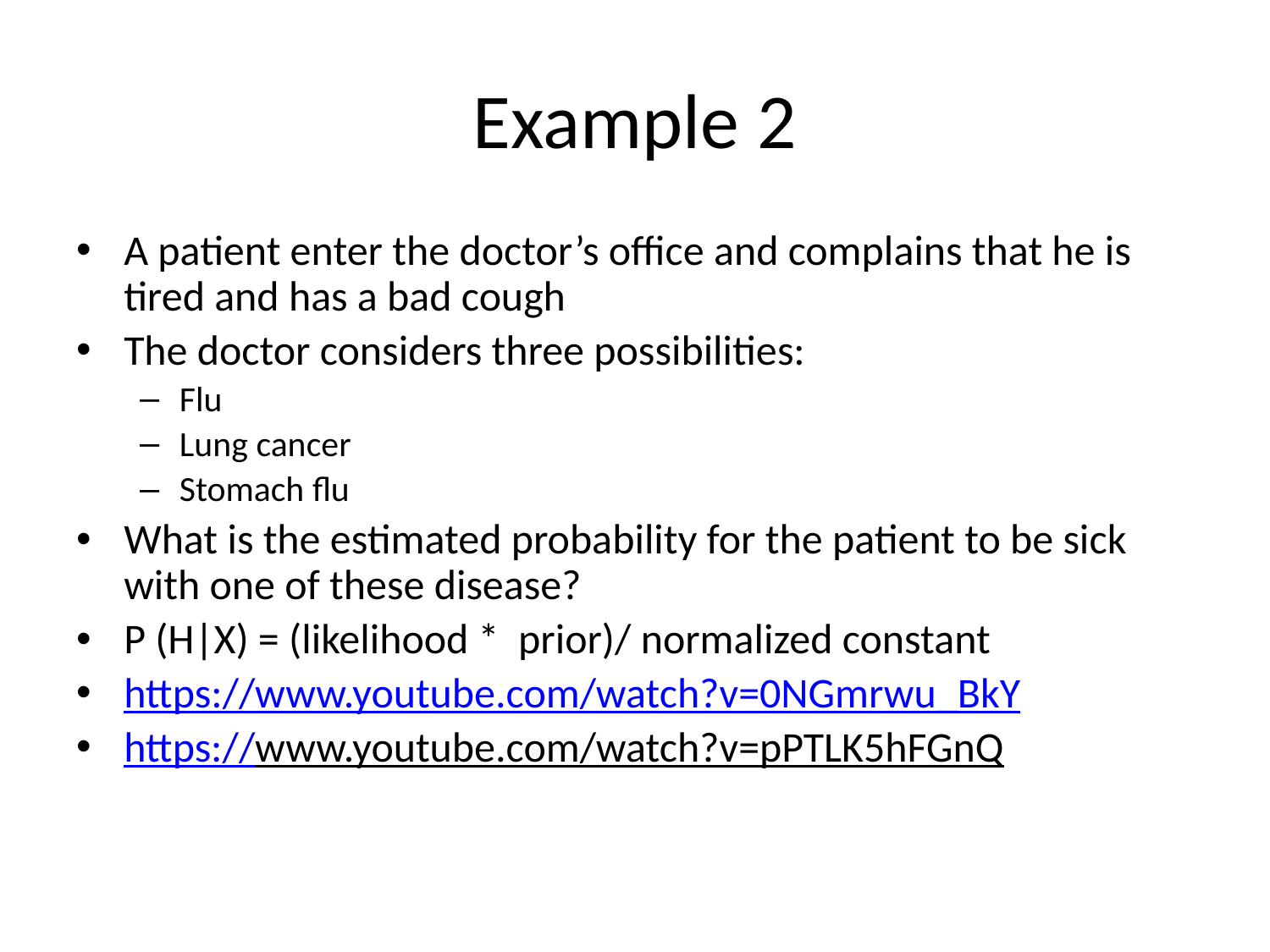

# Example 2
A patient enter the doctor’s office and complains that he is tired and has a bad cough
The doctor considers three possibilities:
Flu
Lung cancer
Stomach flu
What is the estimated probability for the patient to be sick with one of these disease?
P (H|X) = (likelihood *  prior)/ normalized constant
https://www.youtube.com/watch?v=0NGmrwu_BkY
https://www.youtube.com/watch?v=pPTLK5hFGnQ